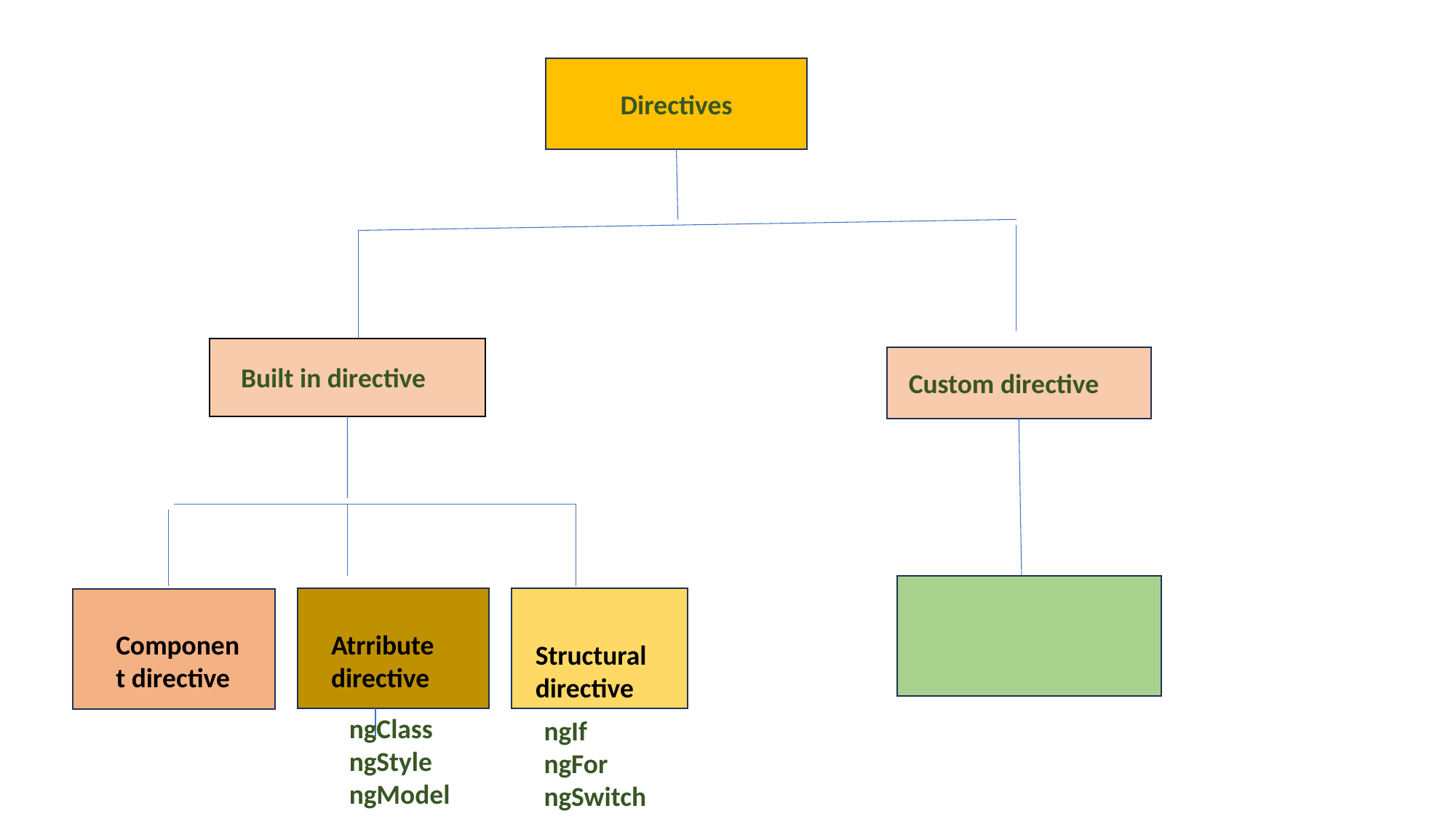

Directives

Built in directive
     Custom directive

Component directive
Atrribute directive
Structural directive
ngClass
ngStyle
ngModel
ngIf
ngFor
ngSwitch